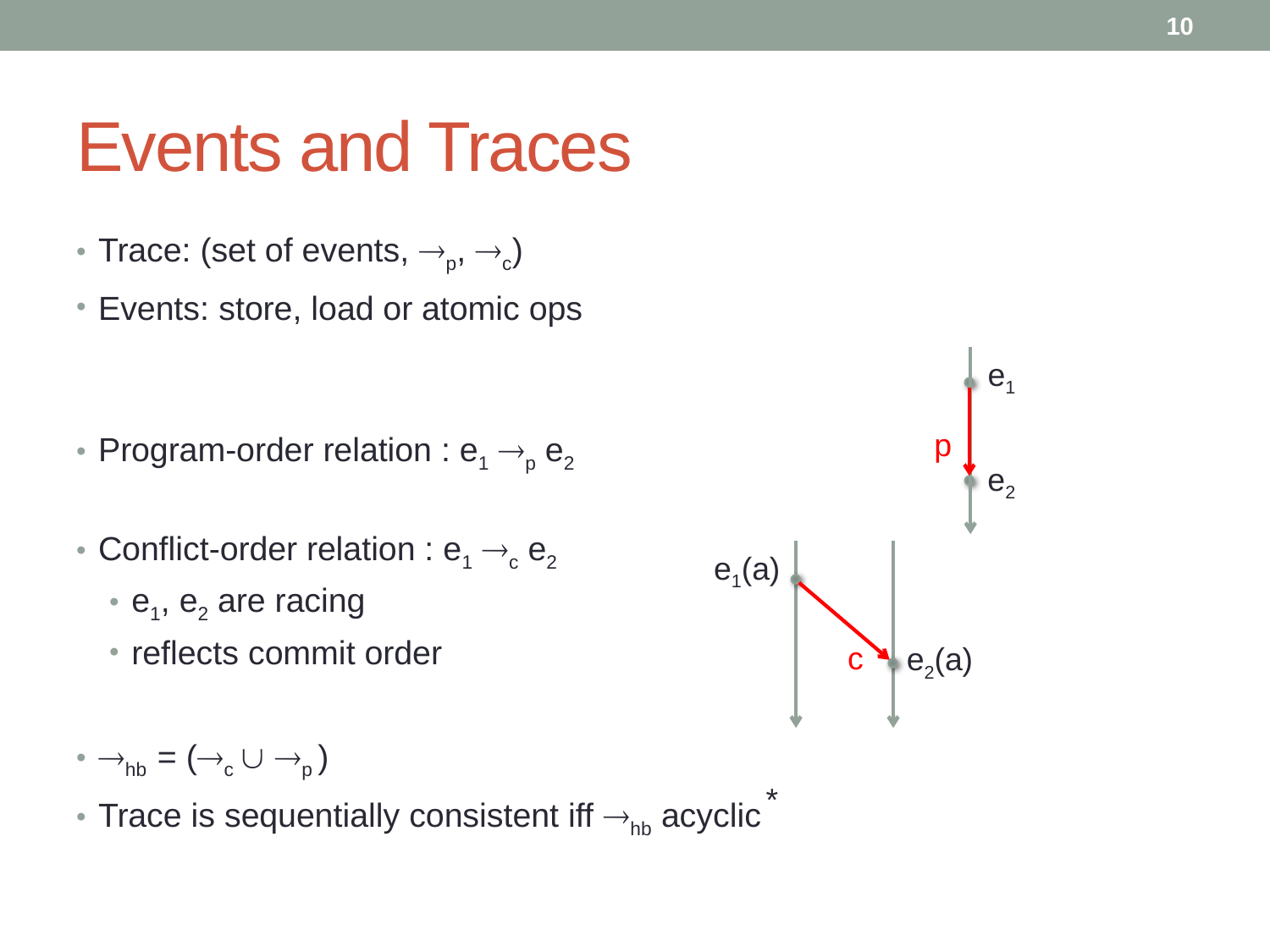

10
# Events and Traces
Trace: (set of events, →p, →c)
Events: store, load or atomic ops

Program-order relation : e1 →p e2

Conflict-order relation : e1 →c e2
e1, e2 are racing
reflects commit order

→hb  = (→c ∪ →p )
Trace is sequentially consistent iff →hb acyclic

e1
p
e2

e1(a)

e2(a)

c
*